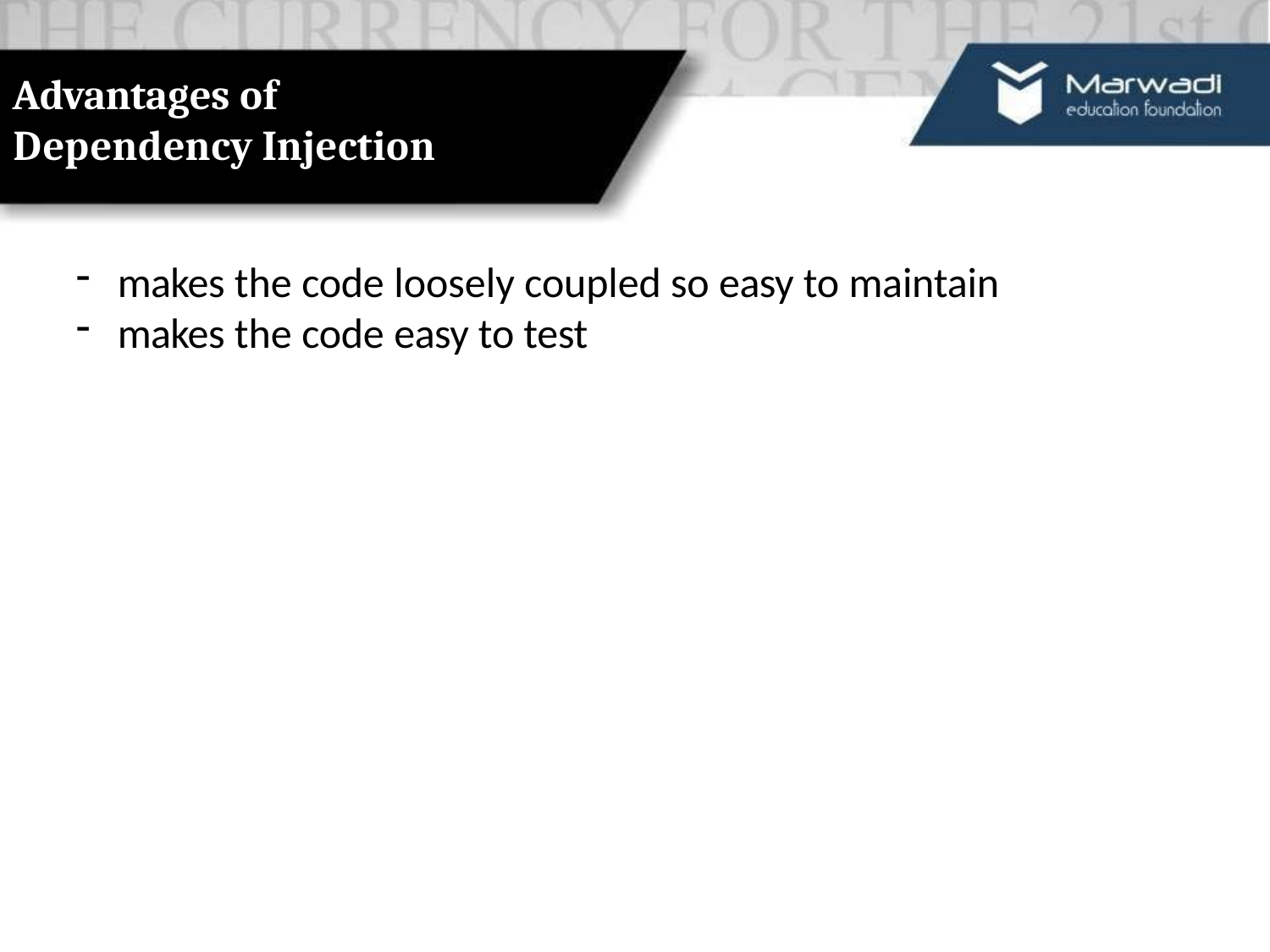

# Advantages of  Dependency Injection
makes the code loosely coupled so easy to maintain
makes the code easy to test